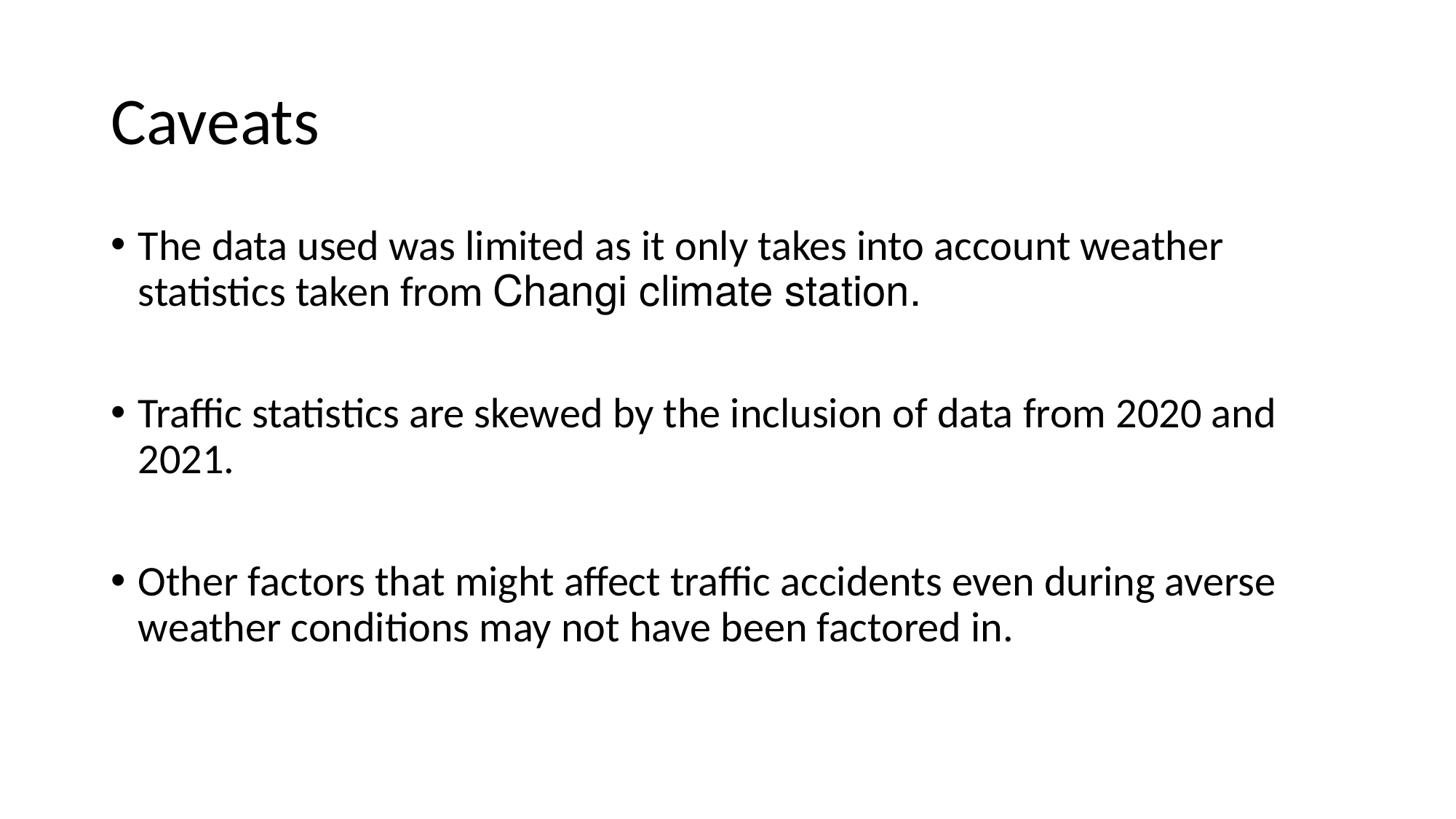

# Caveats
The data used was limited as it only takes into account weather statistics taken from Changi climate station.

Traffic statistics are skewed by the inclusion of data from 2020 and 2021.

Other factors that might affect traffic accidents even during averse weather conditions may not have been factored in.